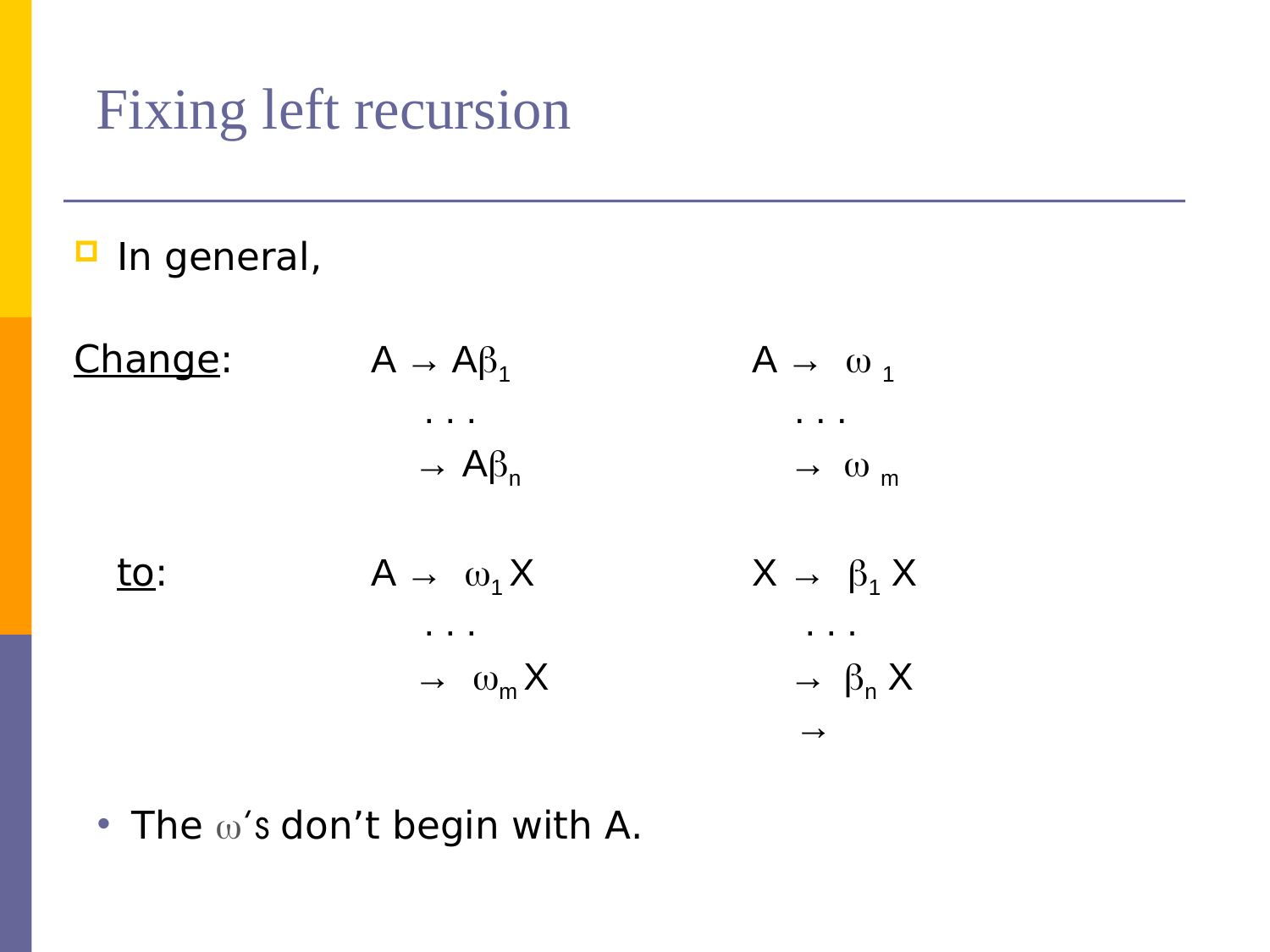

# Fixing left recursion
In general,

Change: 	A → Aβ1		A →  ω 1
			     . . .		 	    . . .
			    → Aβn		      →  ω m

	to: 		A →  ω1 X	 	X →  β1 X
			     . . .		  	     . . .
			    →  ωm X 	   	      →  βn X
					   	    →
The ω’s don’t begin with A.